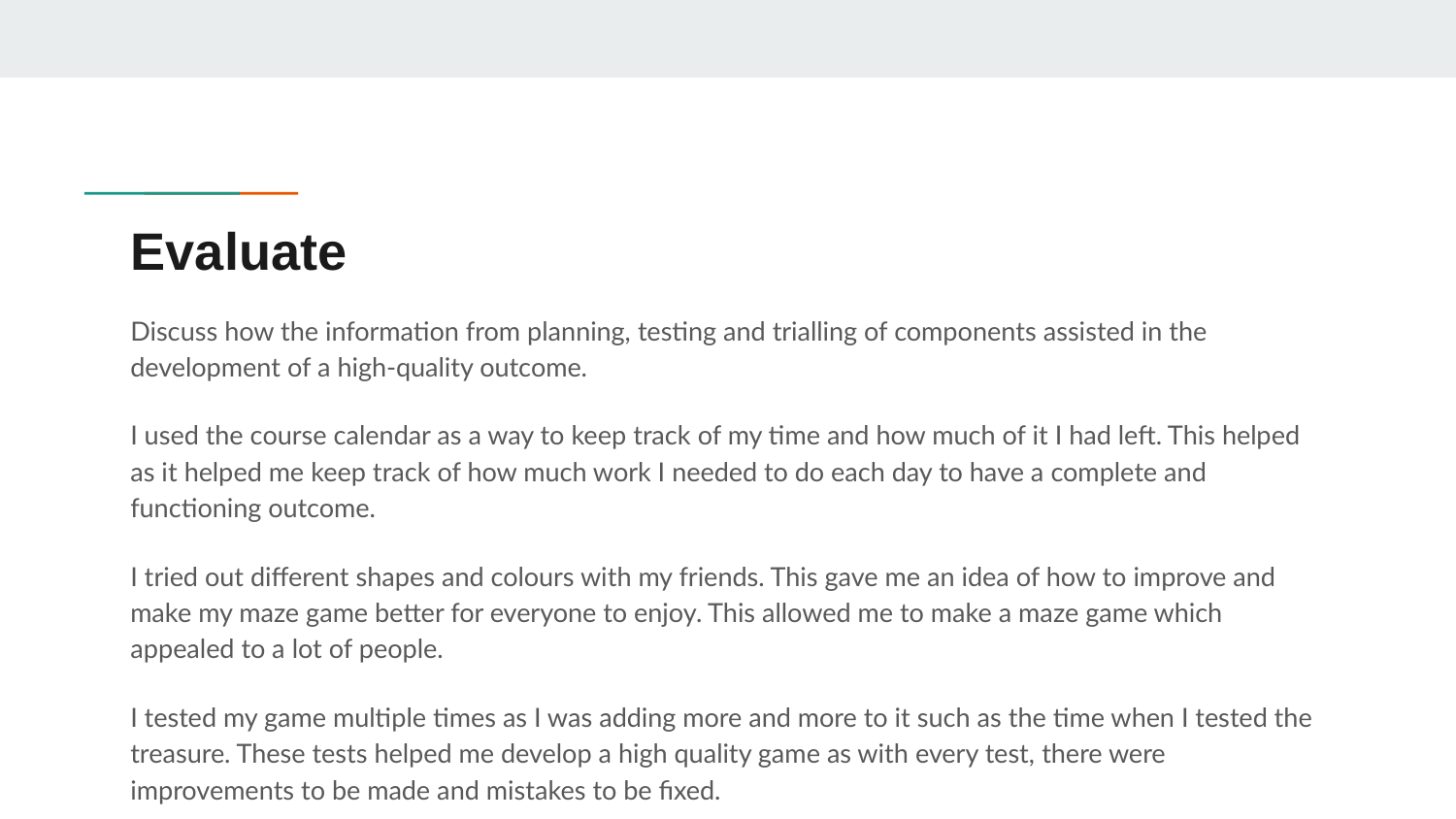

# Evaluate
Discuss how the information from planning, testing and trialling of components assisted in the development of a high-quality outcome.
I used the course calendar as a way to keep track of my time and how much of it I had left. This helped as it helped me keep track of how much work I needed to do each day to have a complete and functioning outcome.
I tried out different shapes and colours with my friends. This gave me an idea of how to improve and make my maze game better for everyone to enjoy. This allowed me to make a maze game which appealed to a lot of people.
I tested my game multiple times as I was adding more and more to it such as the time when I tested the treasure. These tests helped me develop a high quality game as with every test, there were improvements to be made and mistakes to be fixed.